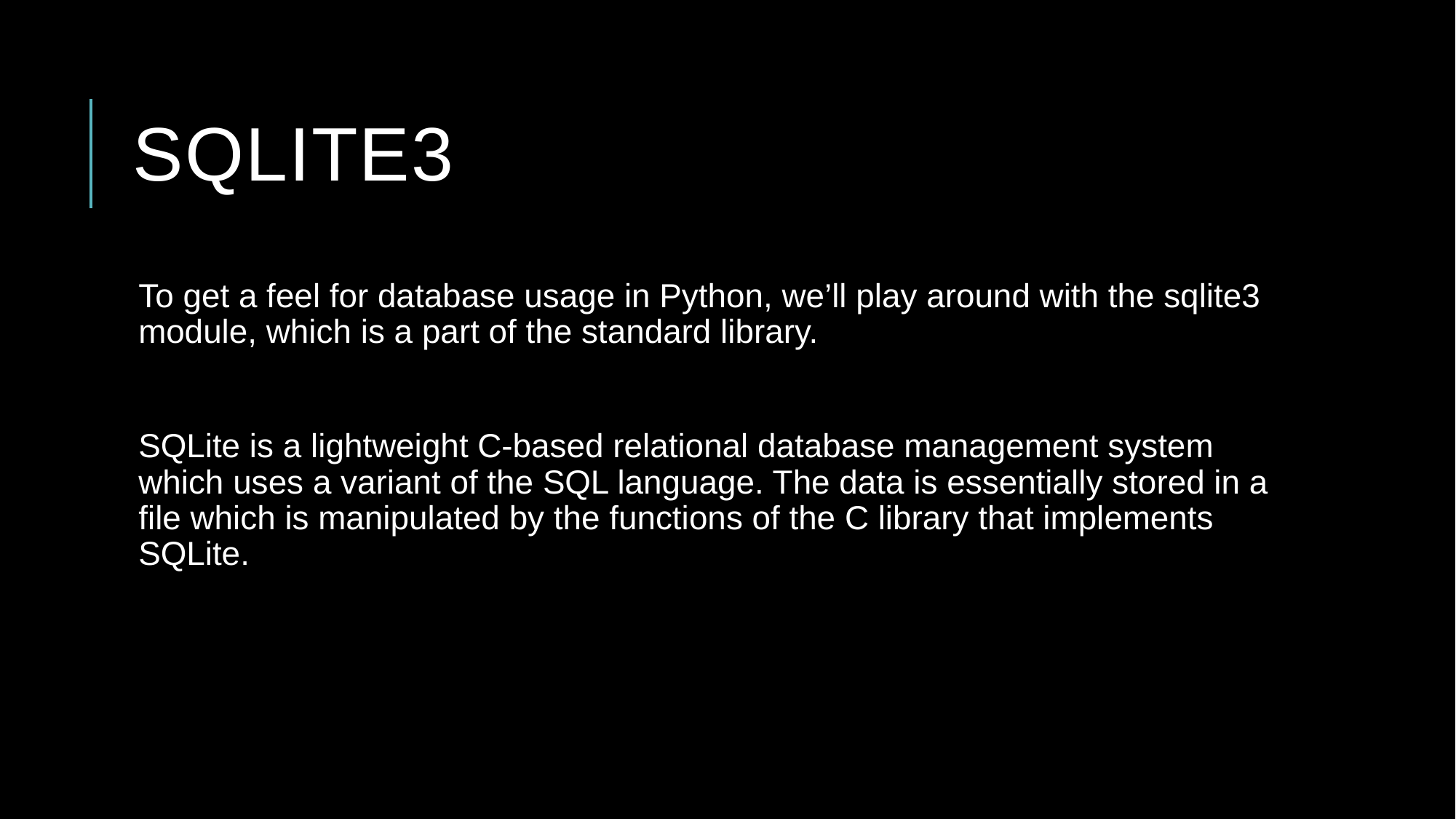

# SQLite3
To get a feel for database usage in Python, we’ll play around with the sqlite3 module, which is a part of the standard library.

SQLite is a lightweight C-based relational database management system which uses a variant of the SQL language. The data is essentially stored in a file which is manipulated by the functions of the C library that implements SQLite.